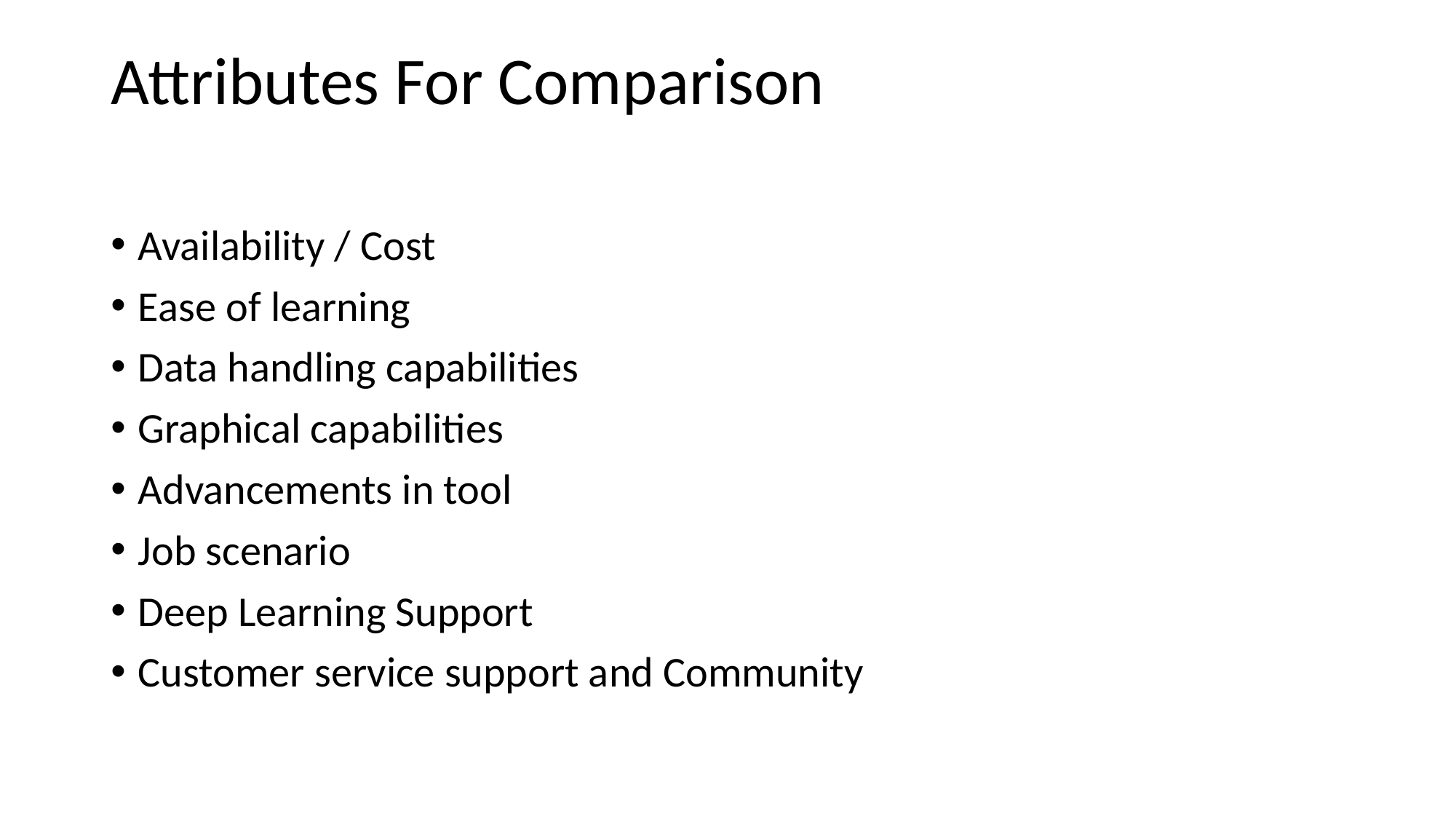

# Attributes For Comparison
Availability / Cost
Ease of learning
Data handling capabilities
Graphical capabilities
Advancements in tool
Job scenario
Deep Learning Support
Customer service support and Community